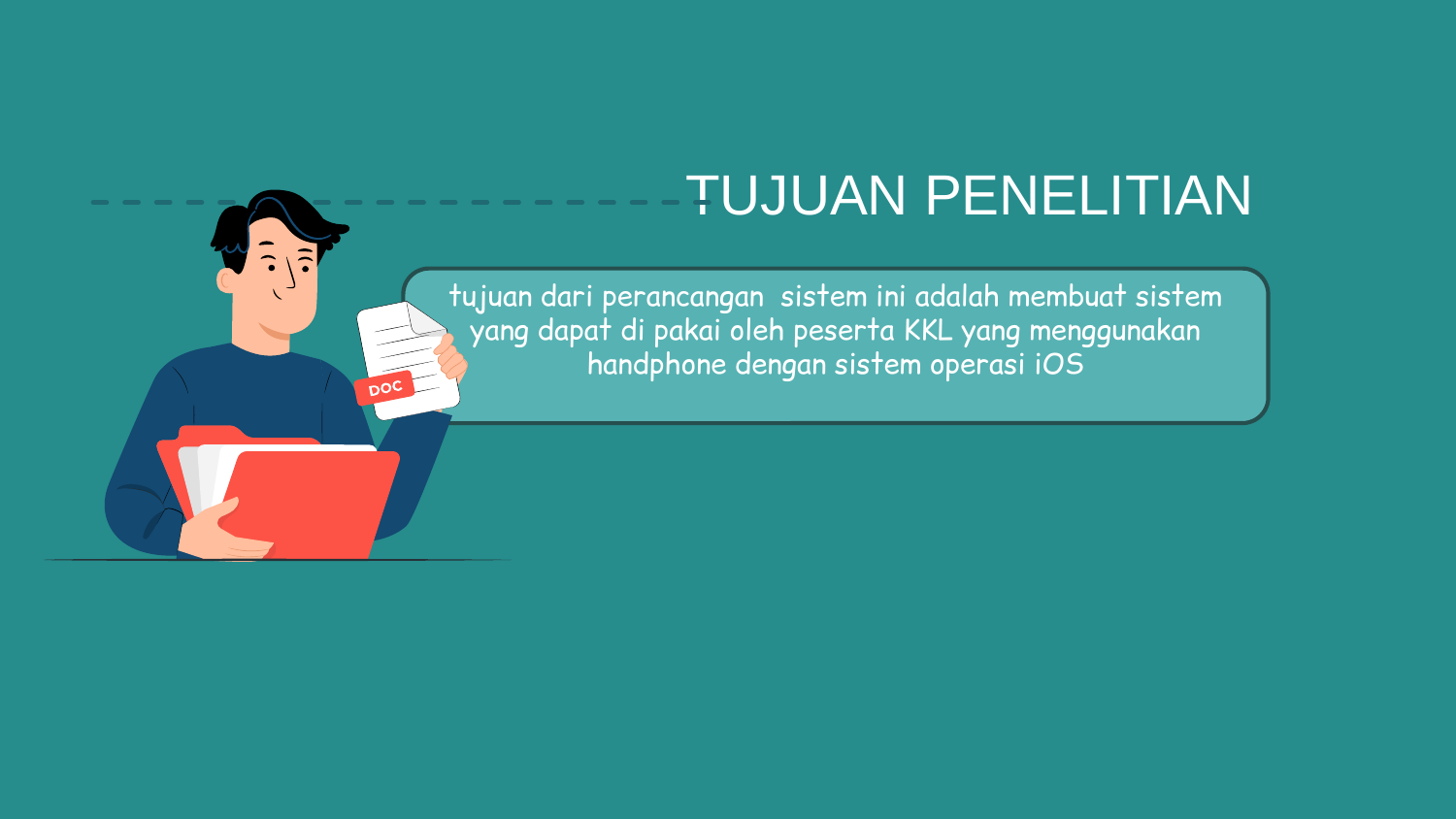

# TUJUAN PENELITIAN

tujuan dari perancangan  sistem ini adalah membuat sistem yang dapat di pakai oleh peserta KKL yang menggunakan handphone dengan sistem operasi iOS